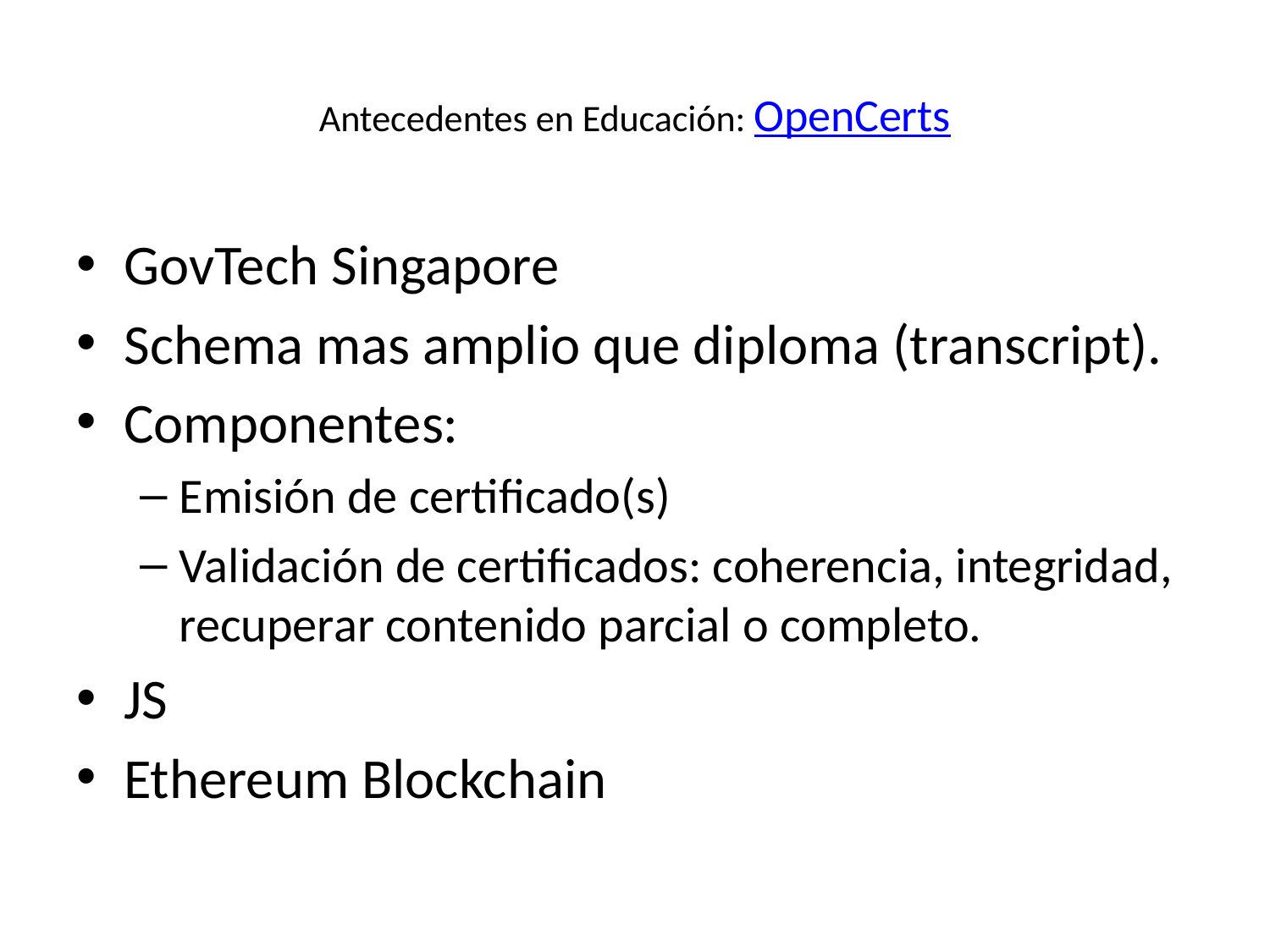

# Antecedentes en Educación: OpenCerts
GovTech Singapore
Schema mas amplio que diploma (transcript).
Componentes:
Emisión de certificado(s)
Validación de certificados: coherencia, integridad, recuperar contenido parcial o completo.
JS
Ethereum Blockchain